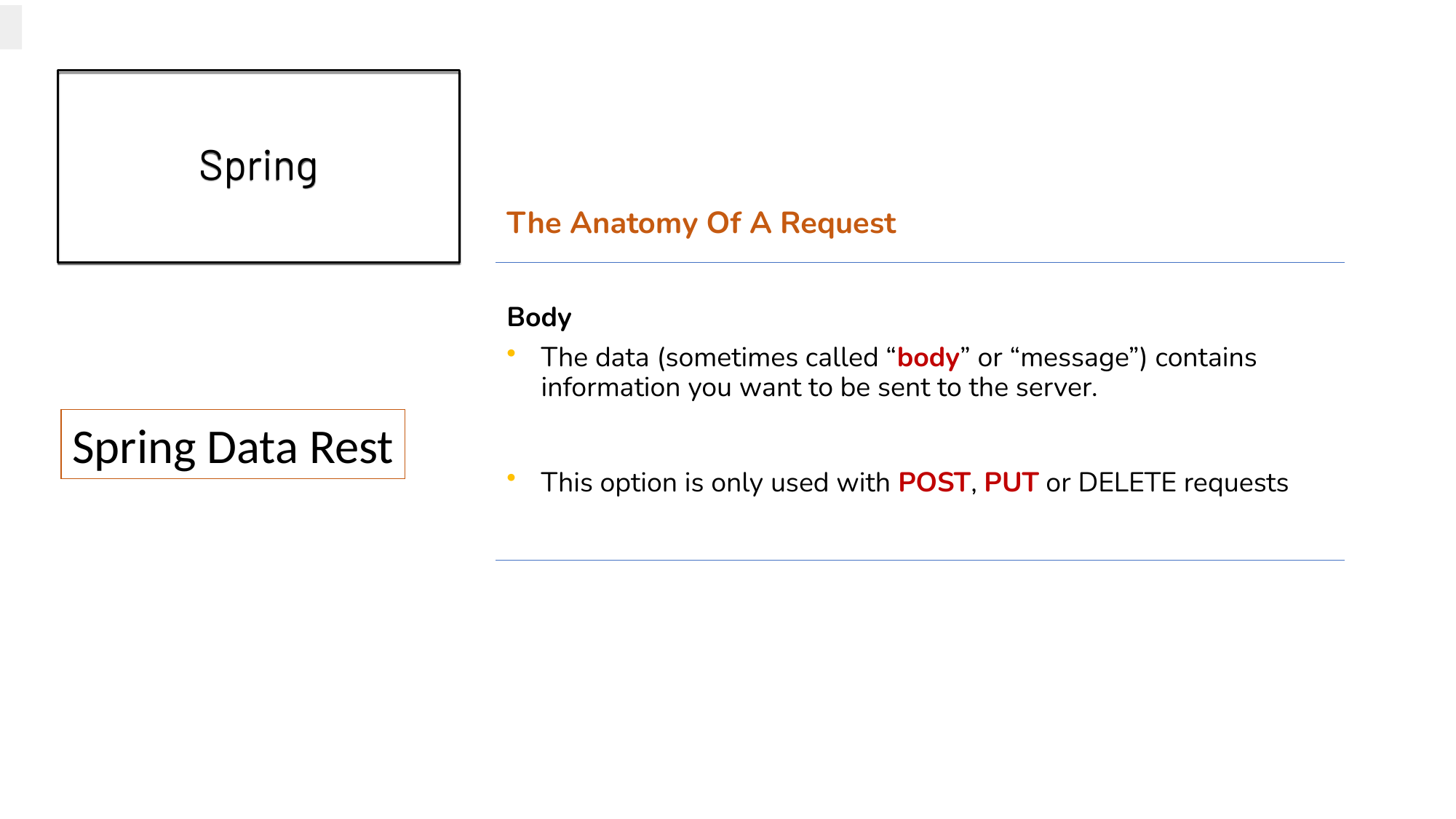

# Spring
The Anatomy Of A Request
Body
The data (sometimes called “body” or “message”) contains information you want to be sent to the server.

This option is only used with POST, PUT or DELETE requests
Spring Data Rest